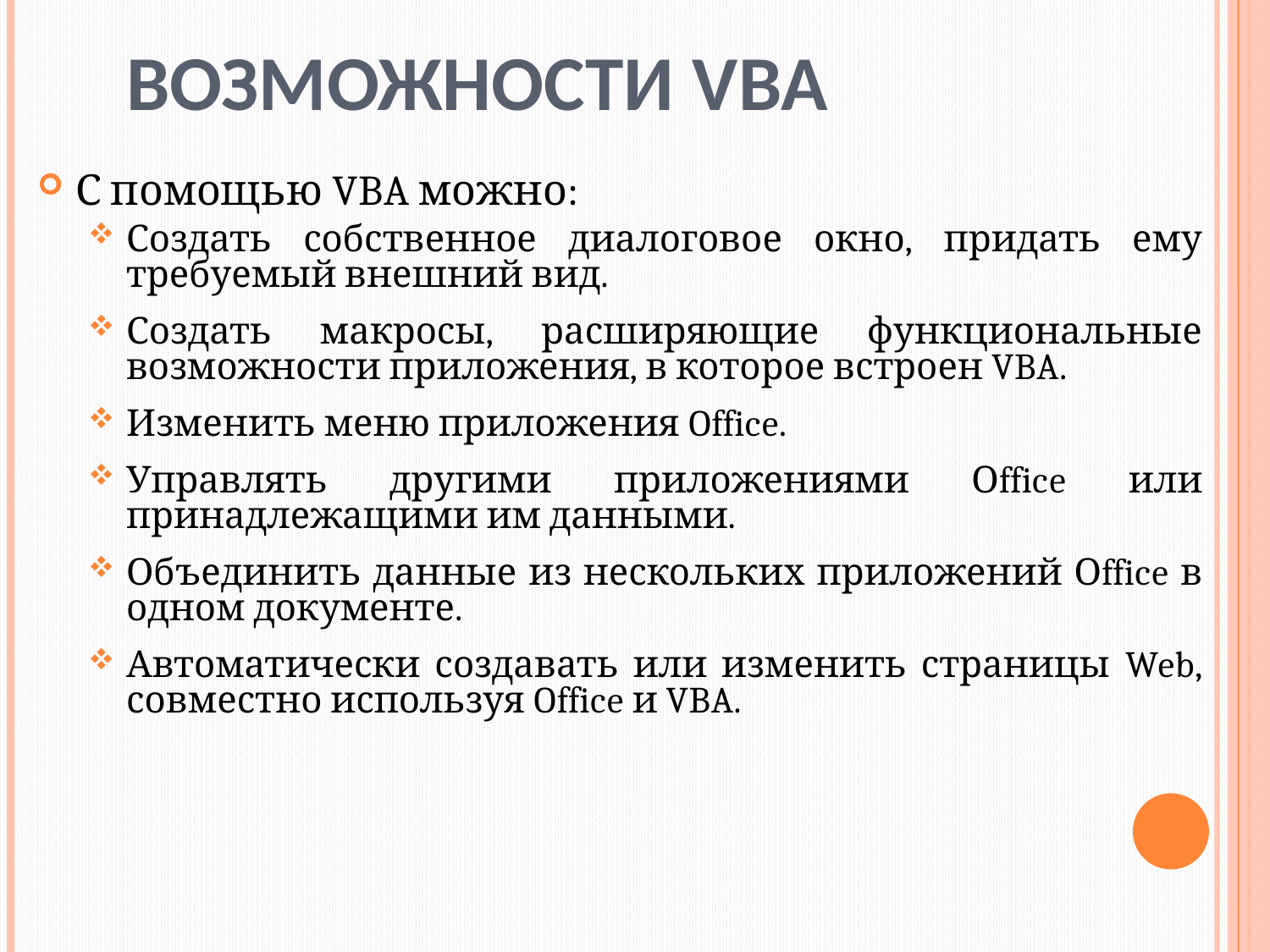

# Возможности VBA
С помощью VBA можно:
Создать собственное диалоговое окно, придать ему требуемый внешний вид.
Создать макросы, расширяющие функциональные возможности приложения, в которое встроен VBA.
Изменить меню приложения Office.
Управлять другими приложениями Оffice или принадлежащими им данными.
Объединить данные из нескольких приложений Оffice в одном документе.
Автоматически создавать или изменить страницы Web, совместно используя Office и VBA.